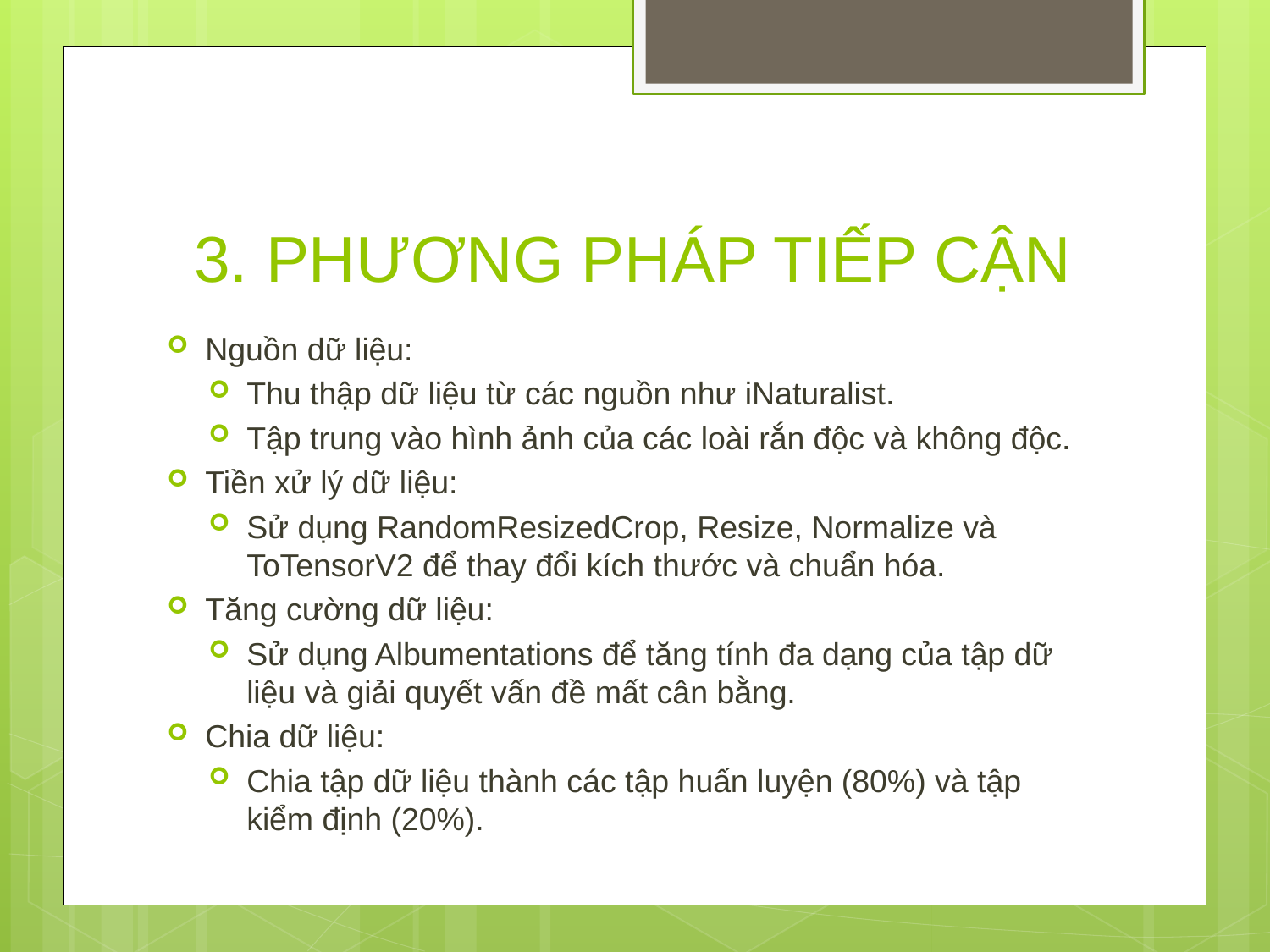

# 3. PHƯƠNG PHÁP TIẾP CẬN
Nguồn dữ liệu:
Thu thập dữ liệu từ các nguồn như iNaturalist.
Tập trung vào hình ảnh của các loài rắn độc và không độc.
Tiền xử lý dữ liệu:
Sử dụng RandomResizedCrop, Resize, Normalize và ToTensorV2 để thay đổi kích thước và chuẩn hóa.
Tăng cường dữ liệu:
Sử dụng Albumentations để tăng tính đa dạng của tập dữ liệu và giải quyết vấn đề mất cân bằng.
Chia dữ liệu:
Chia tập dữ liệu thành các tập huấn luyện (80%) và tập kiểm định (20%).